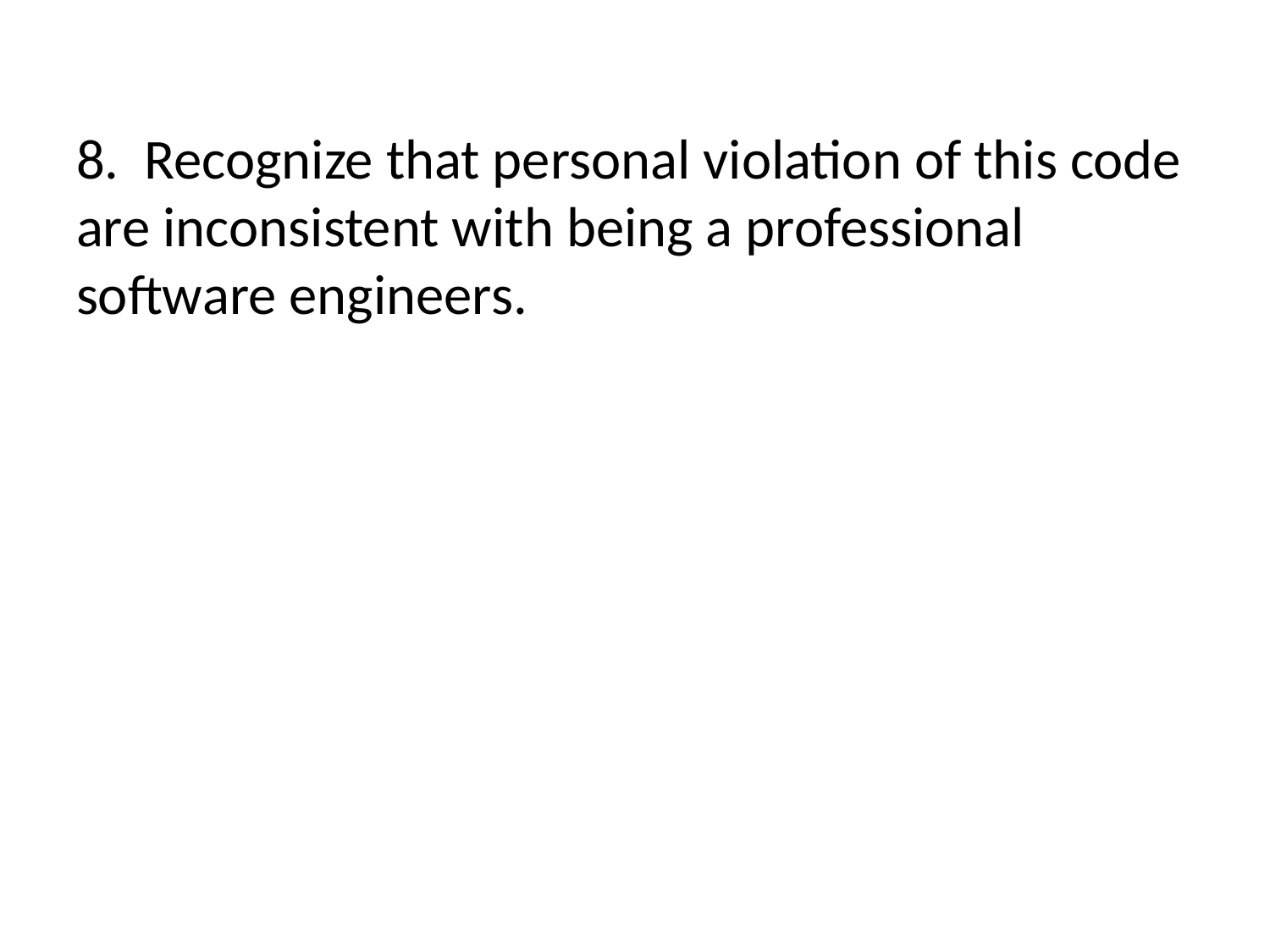

8.  Recognize that personal violation of this code are inconsistent with being a professional software engineers.